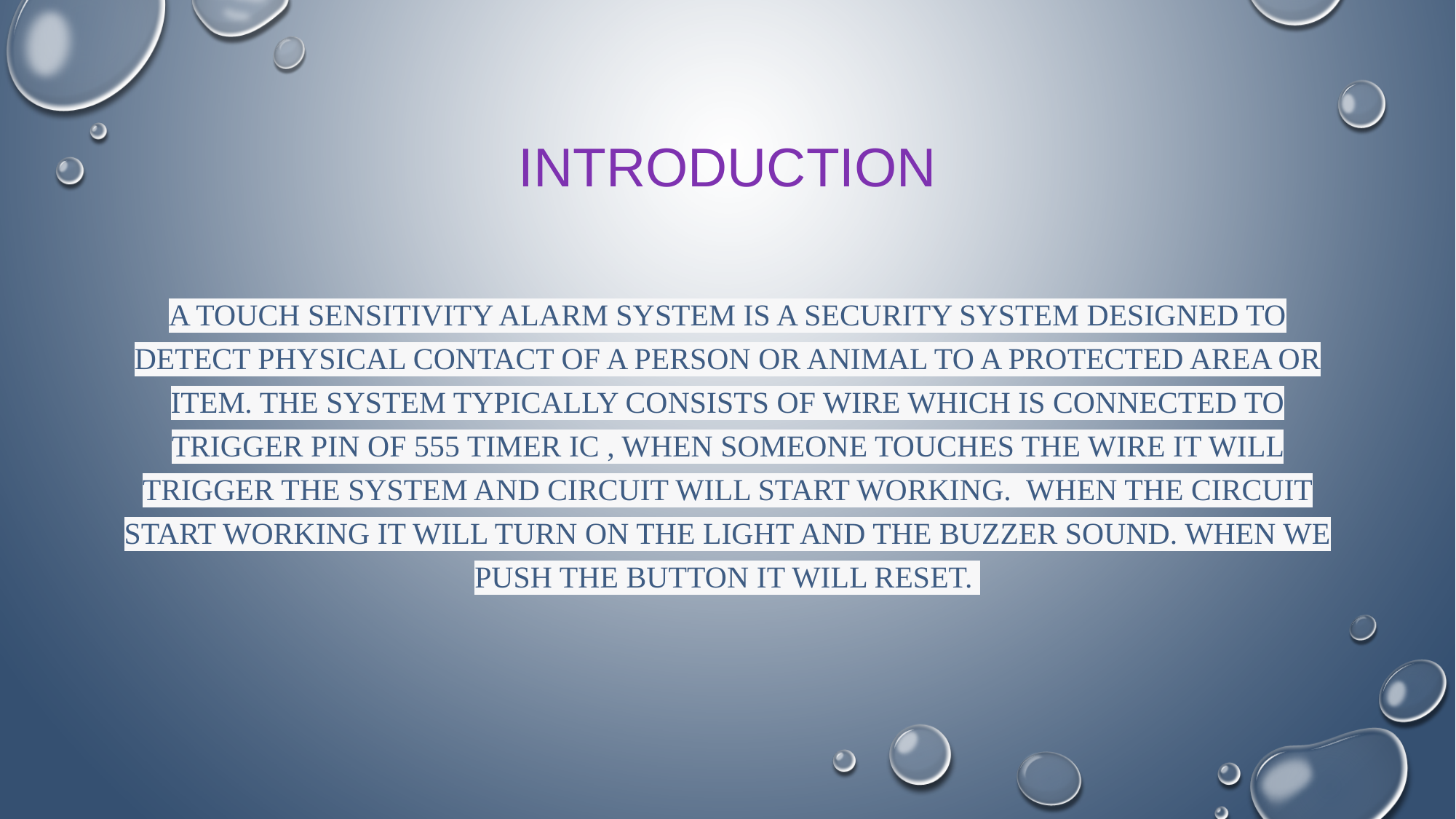

# introduction
A touch sensitivity alarm system is a security system designed to detect physical contact of a person or animal to a protected area or item. The system typically consists of Wire which is connected to Trigger pin of 555 timer ic , When someone touches the wire it will trigger the system and circuit will start working.  When the circuit start working it will turn on the light and the buzzer sound. when we push the button it will reset.